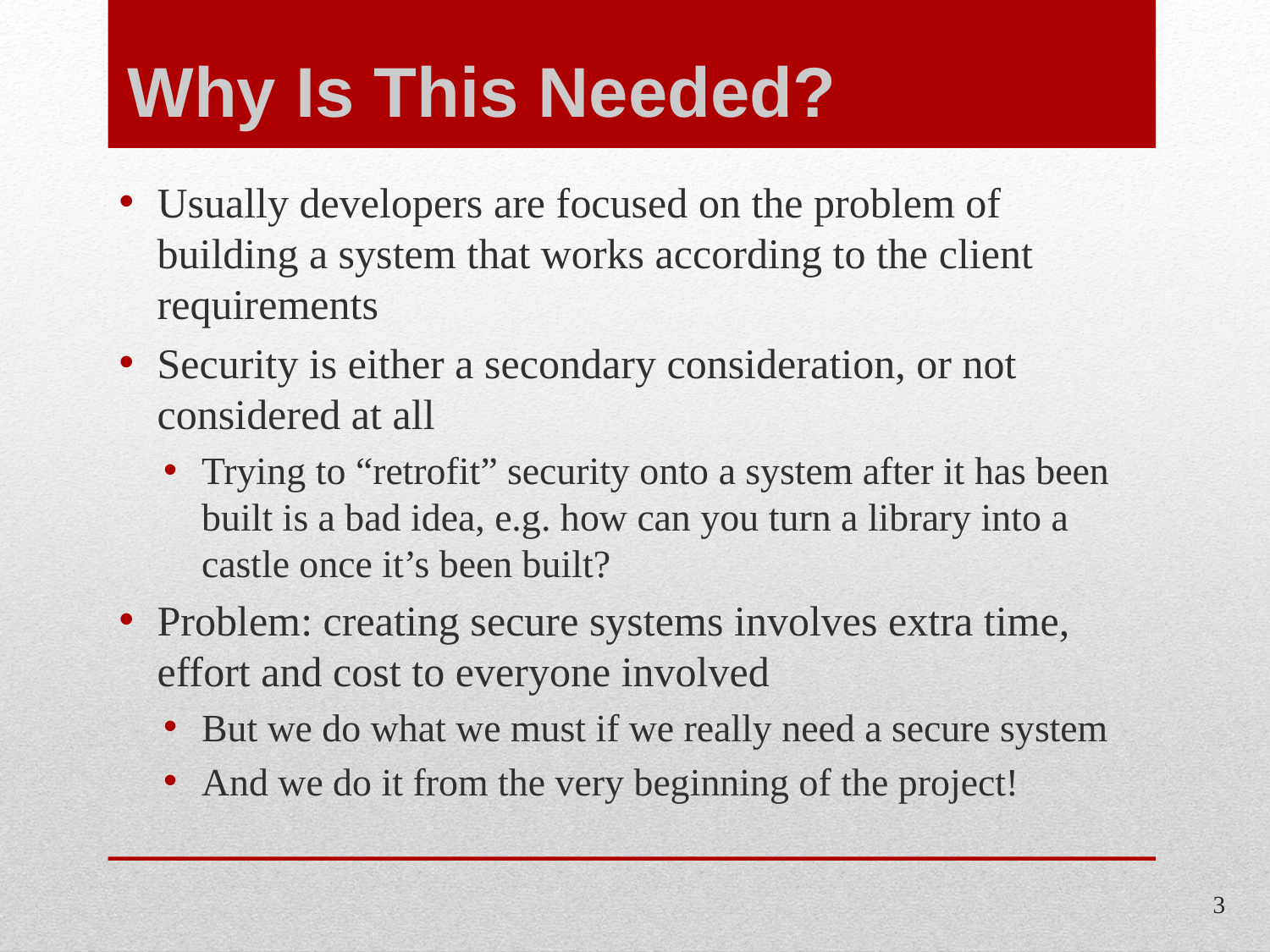

# Why Is This Needed?
Usually developers are focused on the problem of building a system that works according to the client requirements
Security is either a secondary consideration, or not considered at all
Trying to “retrofit” security onto a system after it has been built is a bad idea, e.g. how can you turn a library into a castle once it’s been built?
Problem: creating secure systems involves extra time, effort and cost to everyone involved
But we do what we must if we really need a secure system
And we do it from the very beginning of the project!

3